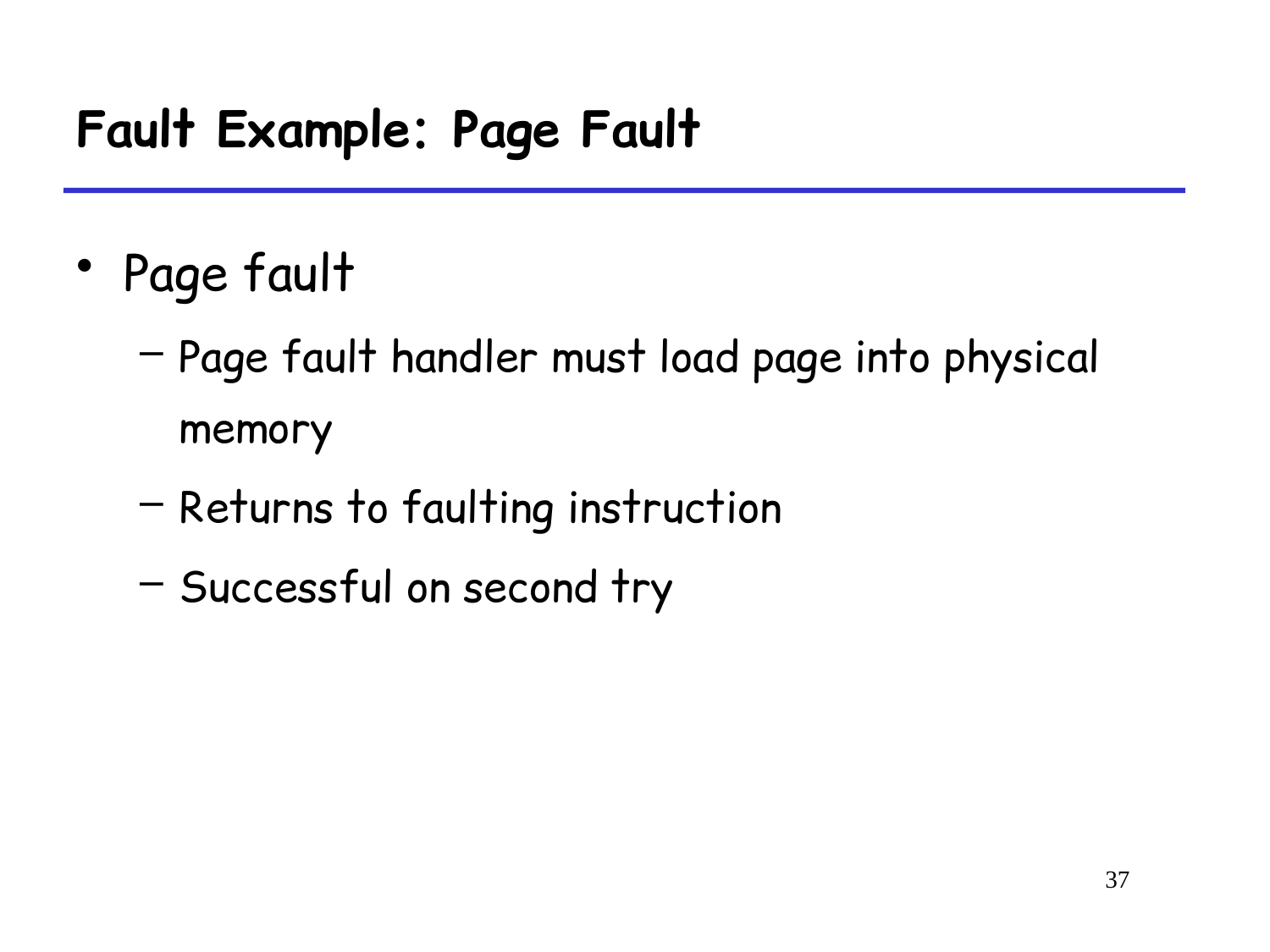

Fault Example: Page Fault
Page fault
Page fault handler must load page into physical memory
Returns to faulting instruction
Successful on second try
# 37